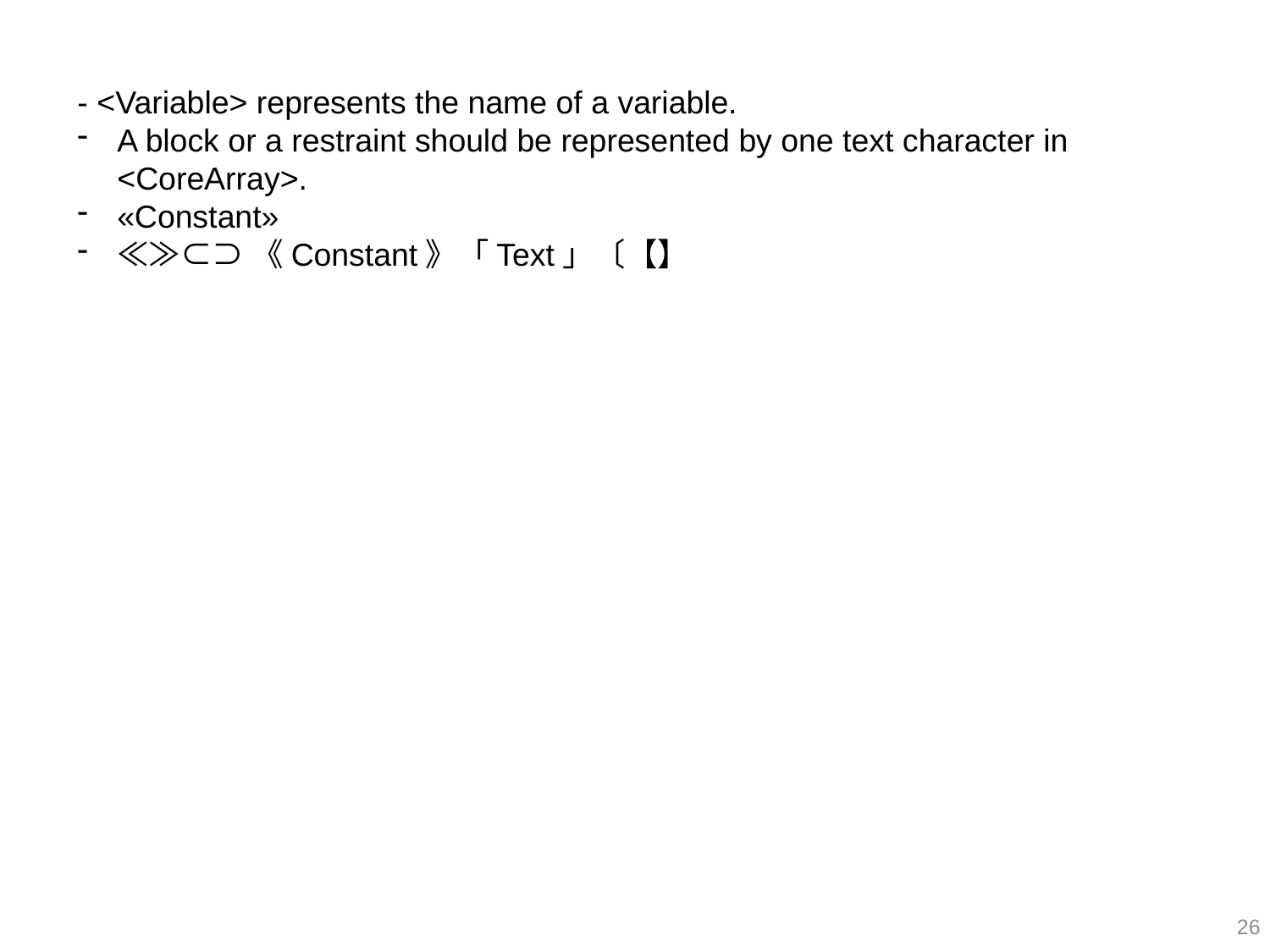

- <Variable> represents the name of a variable.
A block or a restraint should be represented by one text character in <CoreArray>.
«Constant»
≪≫⊂⊃《Constant》「Text」〔【】
26